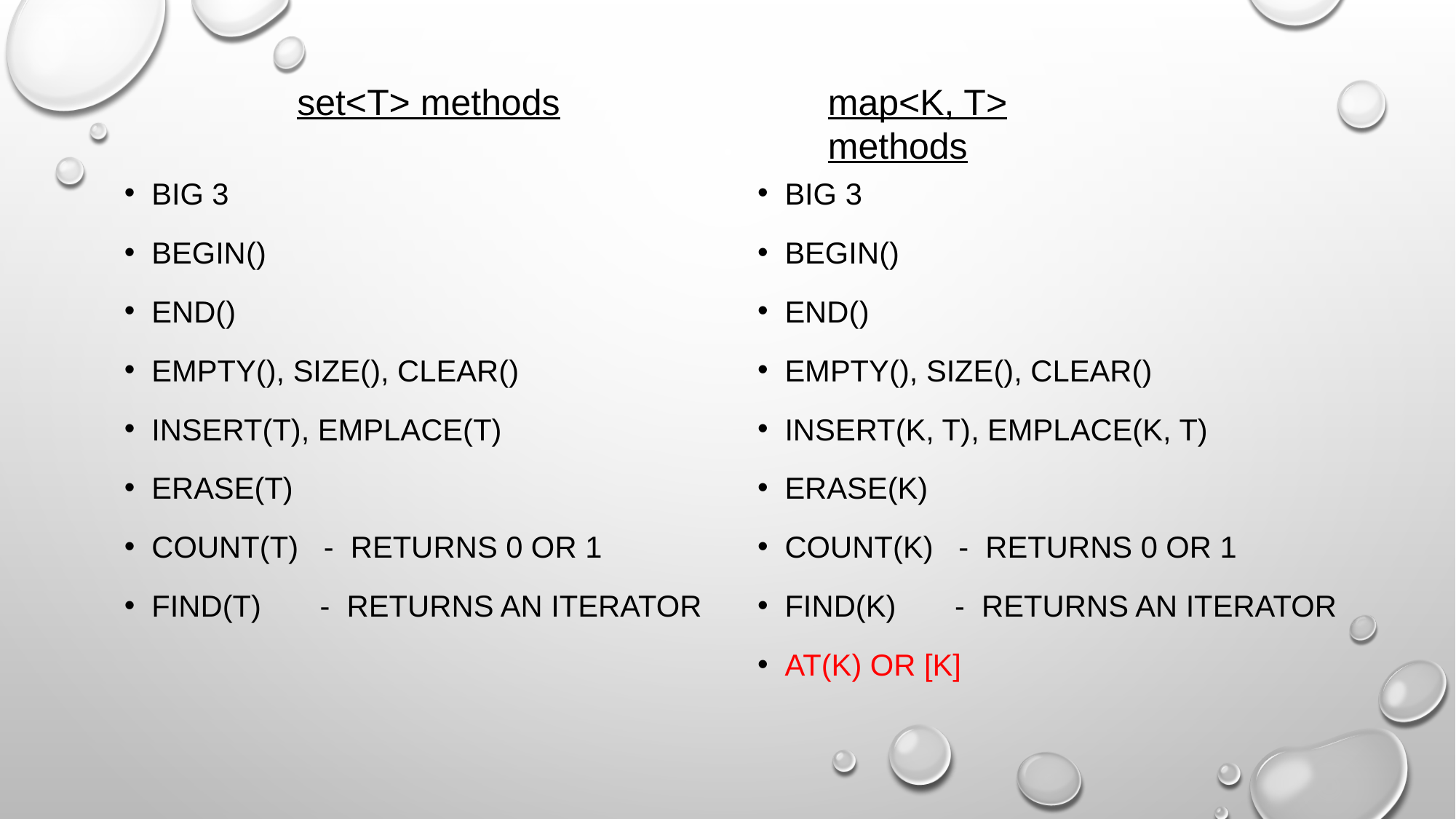

set<T> methods

map<K, T> methods
Big 3
Begin()
End()
Empty(), size(), clear()
Insert(T), emplace(T)
Erase(T)
Count(T)   -  returns 0 or 1
Find(T)       -  returns an iterator
Big 3
Begin()
End()
Empty(), size(), clear()
Insert(k, t), emplace(k, t)
Erase(k)
Count(k)   -  returns 0 or 1
Find(k)       -  returns an iterator
At(k) or [k]